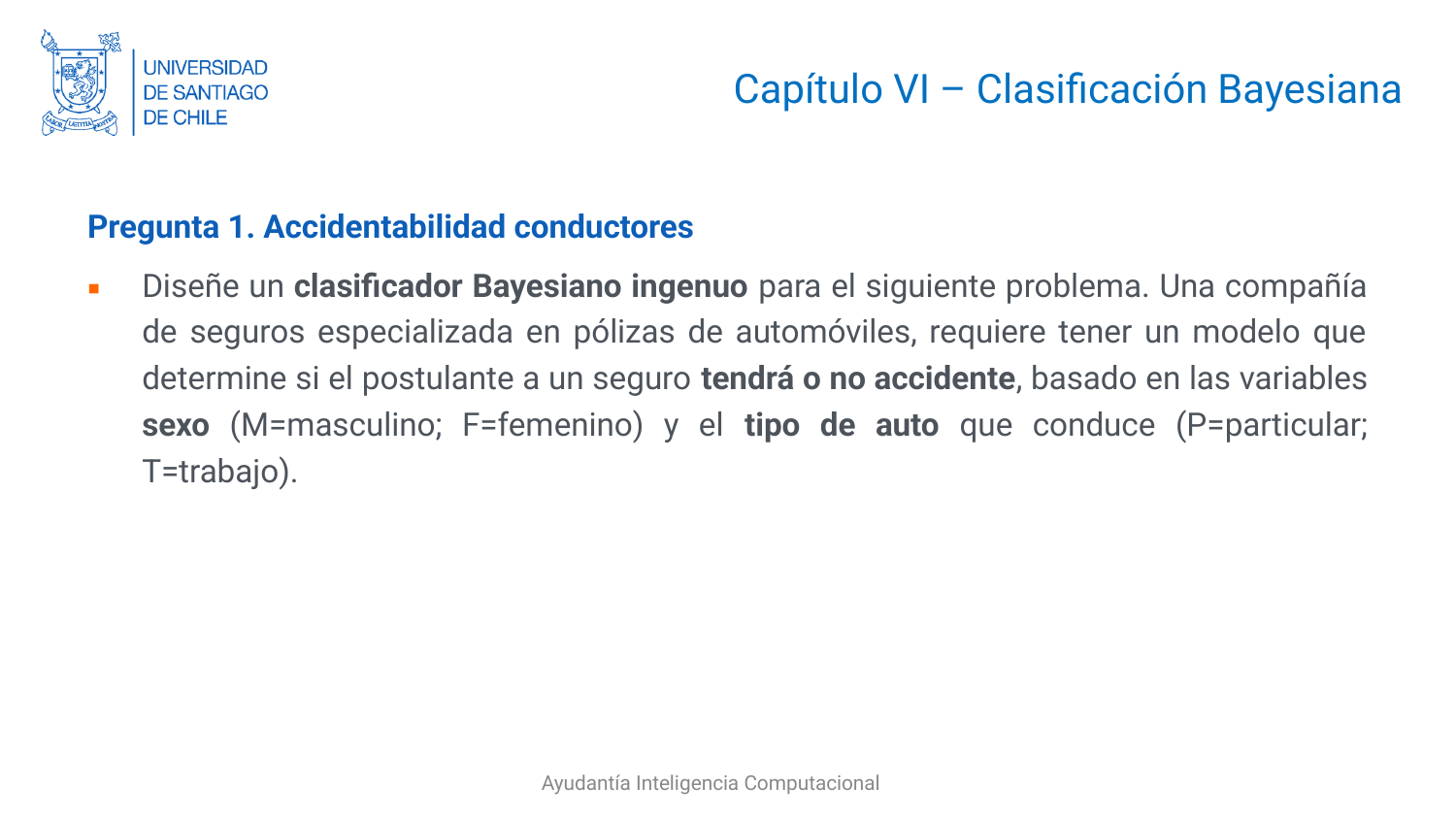

# Capítulo VI – Clasificación Bayesiana
Pregunta 1. Accidentabilidad conductores
Diseñe un clasificador Bayesiano ingenuo para el siguiente problema. Una compañía de seguros especializada en pólizas de automóviles, requiere tener un modelo que determine si el postulante a un seguro tendrá o no accidente, basado en las variables sexo (M=masculino; F=femenino) y el tipo de auto que conduce (P=particular; T=trabajo).

Ayudantía Inteligencia Computacional